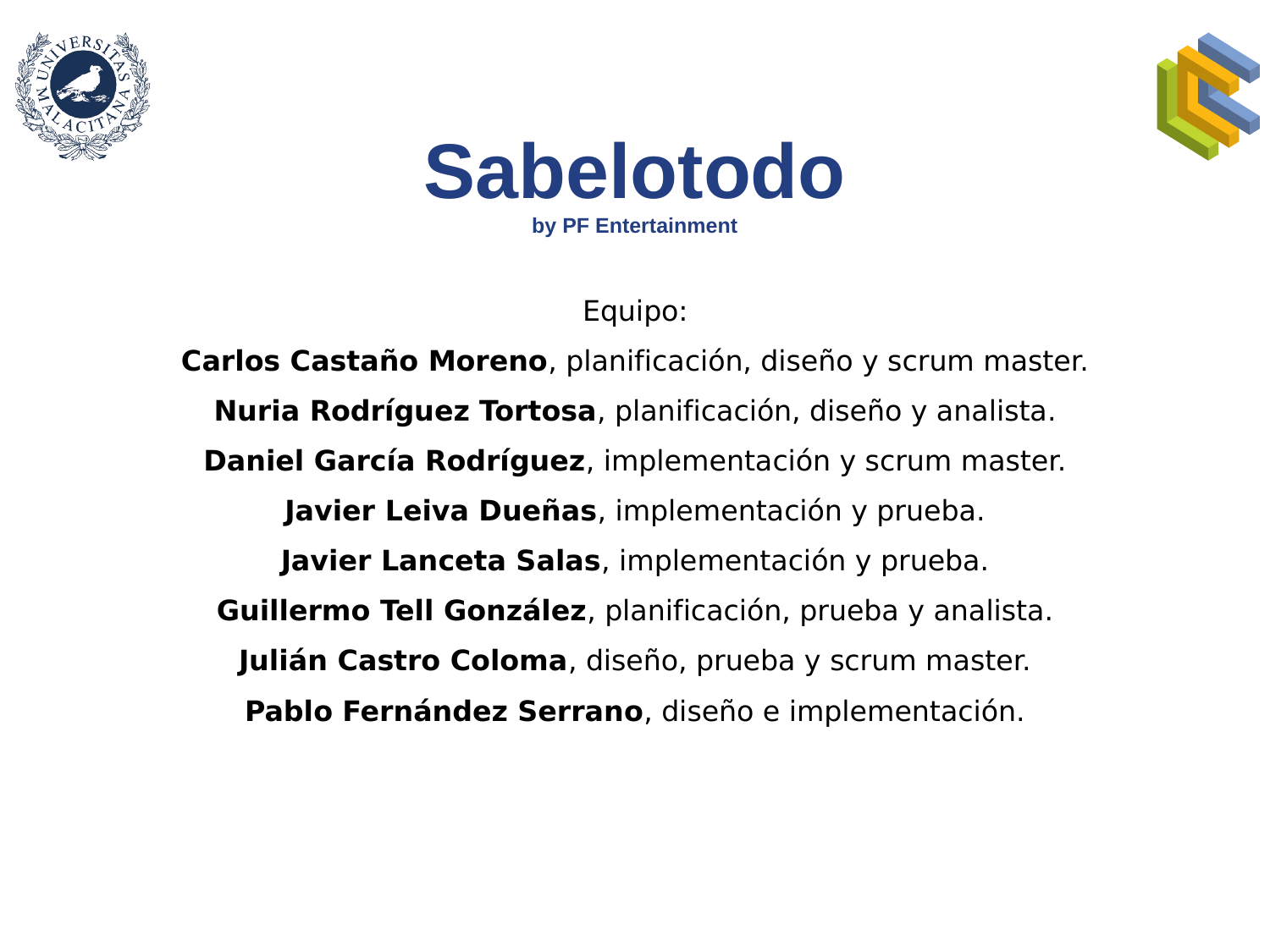

# Sabelotodo by PF Entertainment
Equipo:
Carlos Castaño Moreno, planificación, diseño y scrum master.
Nuria Rodríguez Tortosa, planificación, diseño y analista.
Daniel García Rodríguez, implementación y scrum master.
Javier Leiva Dueñas, implementación y prueba.
Javier Lanceta Salas, implementación y prueba.
Guillermo Tell González, planificación, prueba y analista.
Julián Castro Coloma, diseño, prueba y scrum master.
Pablo Fernández Serrano, diseño e implementación.